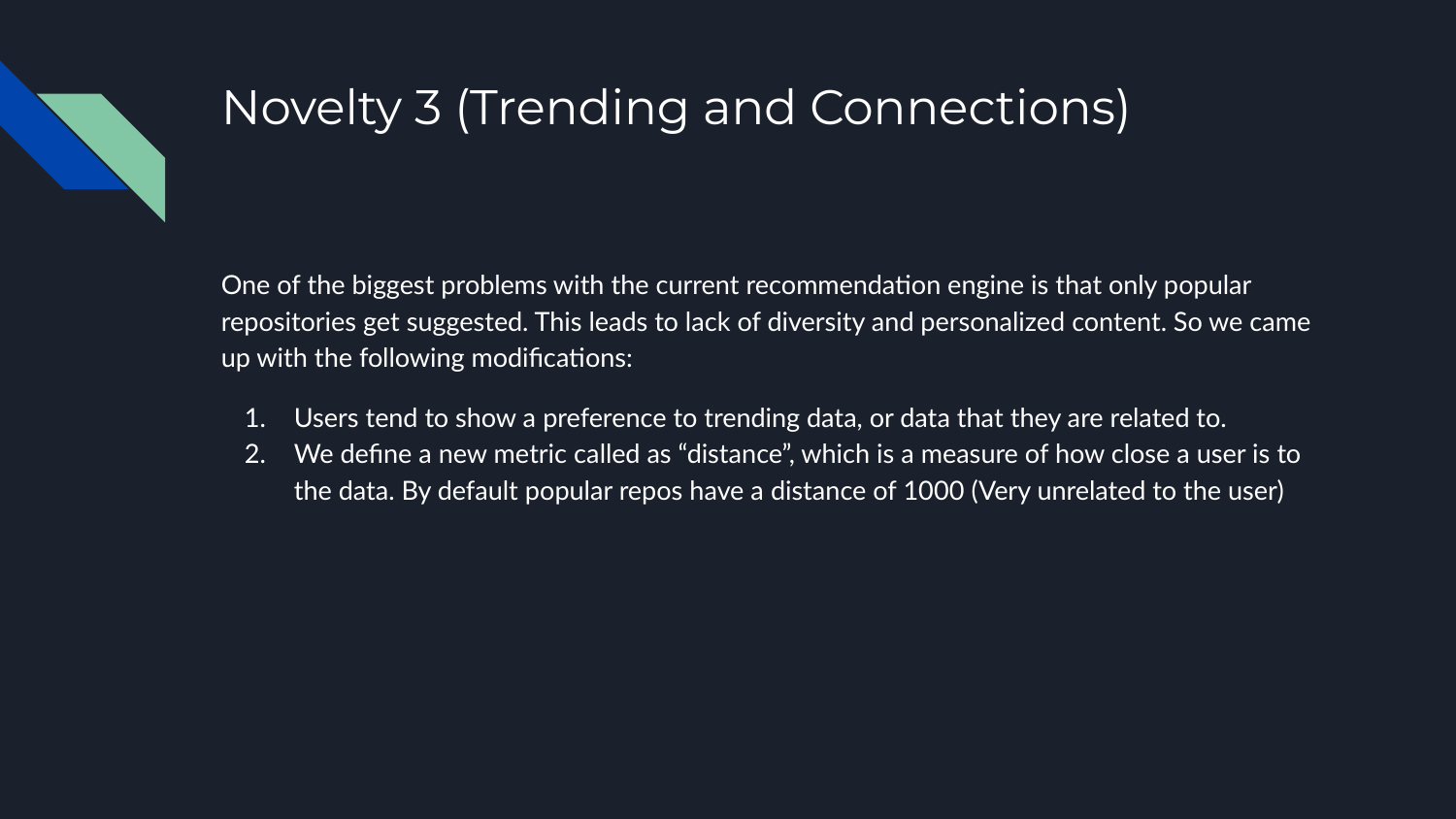

# Novelty 3 (Trending and Connections)
One of the biggest problems with the current recommendation engine is that only popular repositories get suggested. This leads to lack of diversity and personalized content. So we came up with the following modifications:
Users tend to show a preference to trending data, or data that they are related to.
We define a new metric called as “distance”, which is a measure of how close a user is to the data. By default popular repos have a distance of 1000 (Very unrelated to the user)